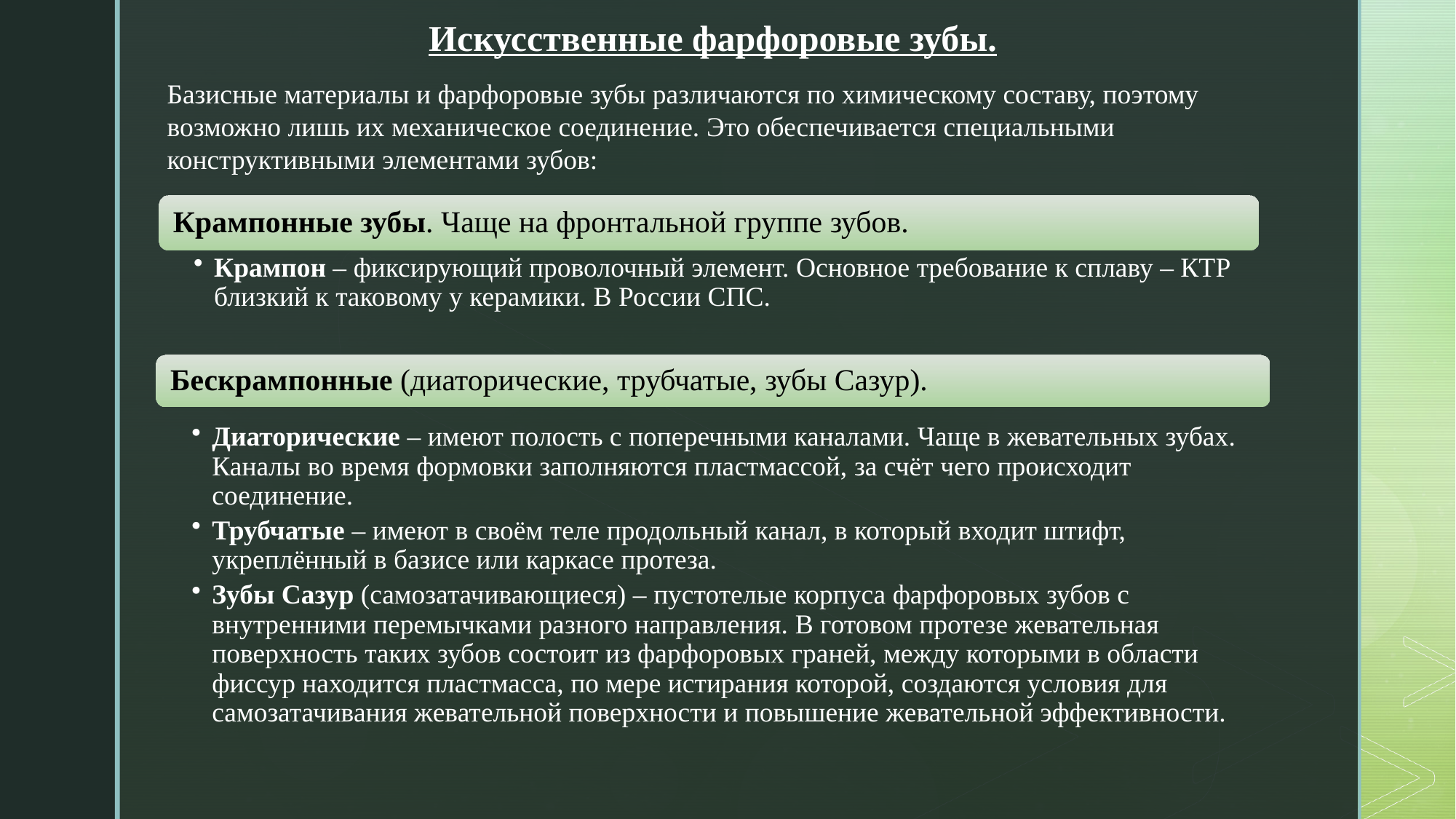

Искусственные фарфоровые зубы.
Базисные материалы и фарфоровые зубы различаются по химическому составу, поэтому возможно лишь их механическое соединение. Это обеспечивается специальными конструктивными элементами зубов:
Крампонные зубы. Чаще на фронтальной группе зубов.
Крампон – фиксирующий проволочный элемент. Основное требование к сплаву – КТР близкий к таковому у керамики. В России СПС.
Бескрампонные (диаторические, трубчатые, зубы Сазур).
Диаторические – имеют полость с поперечными каналами. Чаще в жевательных зубах. Каналы во время формовки заполняются пластмассой, за счёт чего происходит соединение.
Трубчатые – имеют в своём теле продольный канал, в который входит штифт, укреплённый в базисе или каркасе протеза.
Зубы Сазур (самозатачивающиеся) – пустотелые корпуса фарфоровых зубов с внутренними перемычками разного направления. В готовом протезе жевательная поверхность таких зубов состоит из фарфоровых граней, между которыми в области фиссур находится пластмасса, по мере истирания которой, создаются условия для самозатачивания жевательной поверхности и повышение жевательной эффективности.